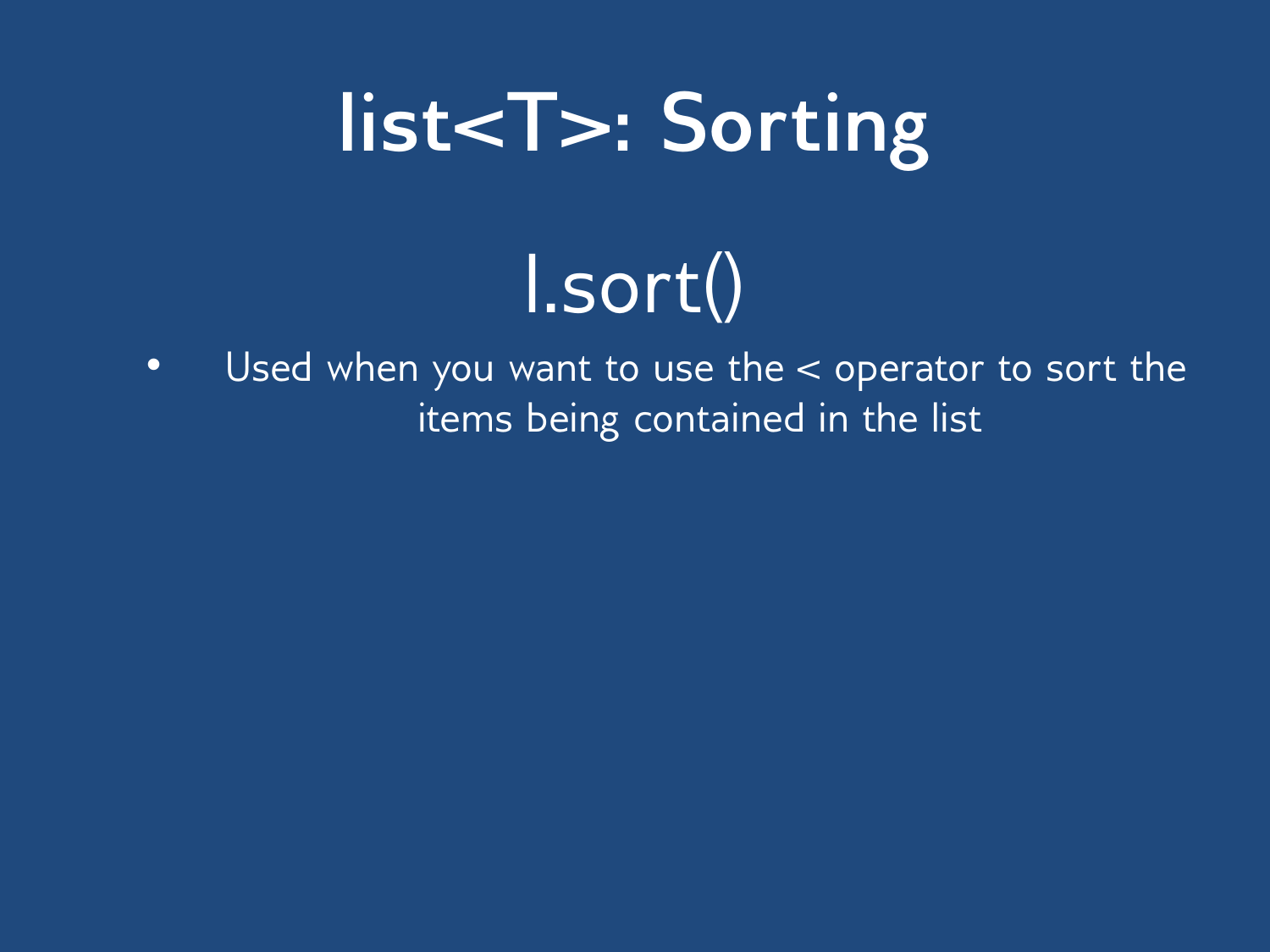

# list<T>: Sorting
l.sort()
Used when you want to use the < operator to sort the items being contained in the list